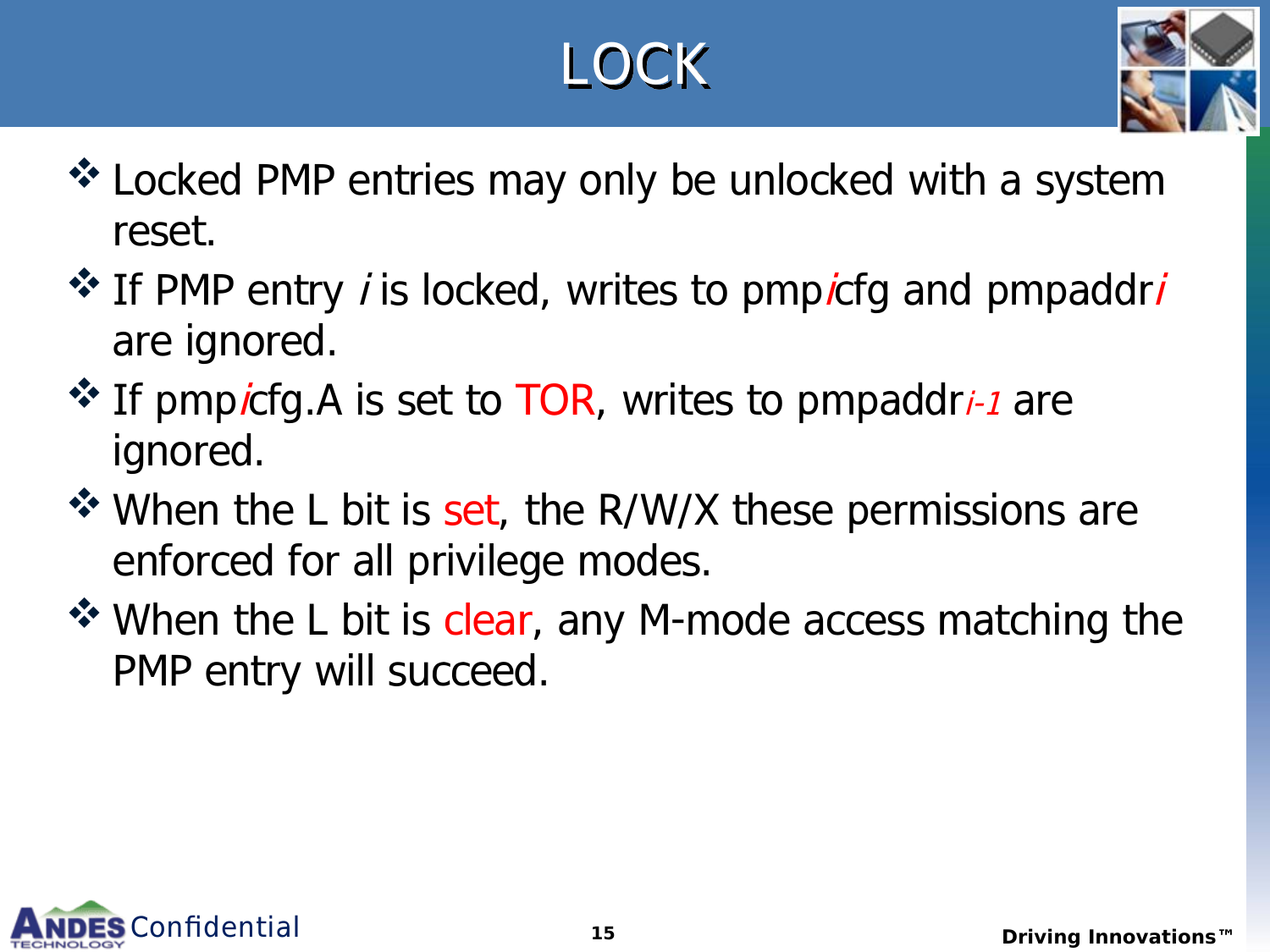

# LOCK
Locked PMP entries may only be unlocked with a system reset.
If PMP entry i is locked, writes to pmpicfg and pmpaddri are ignored.
If pmpicfg.A is set to TOR, writes to pmpaddri-1 are ignored.
When the L bit is set, the R/W/X these permissions are enforced for all privilege modes.
When the L bit is clear, any M-mode access matching the PMP entry will succeed.